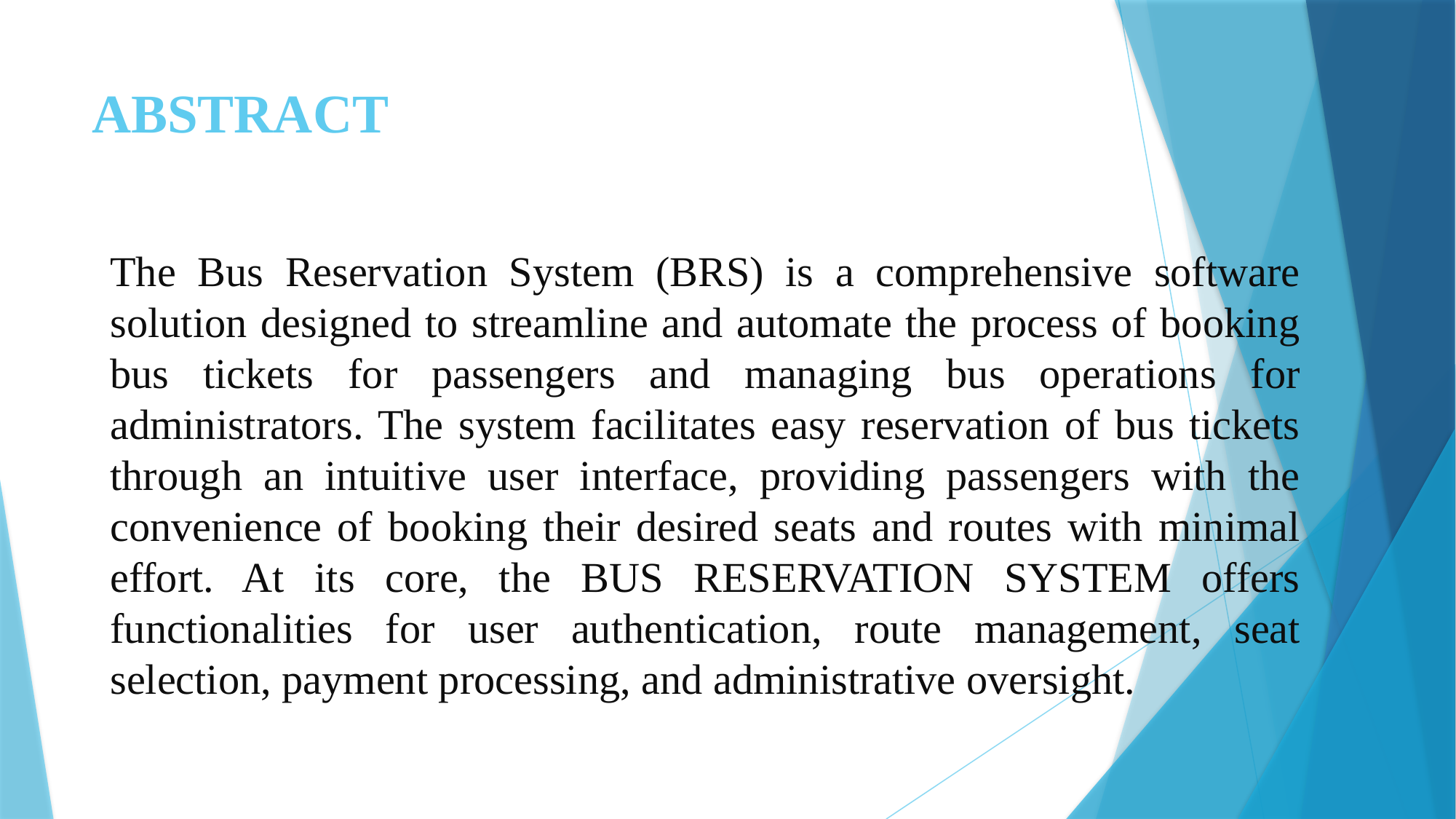

# ABSTRACT
The Bus Reservation System (BRS) is a comprehensive software solution designed to streamline and automate the process of booking bus tickets for passengers and managing bus operations for administrators. The system facilitates easy reservation of bus tickets through an intuitive user interface, providing passengers with the convenience of booking their desired seats and routes with minimal effort. At its core, the BUS RESERVATION SYSTEM offers functionalities for user authentication, route management, seat selection, payment processing, and administrative oversight.